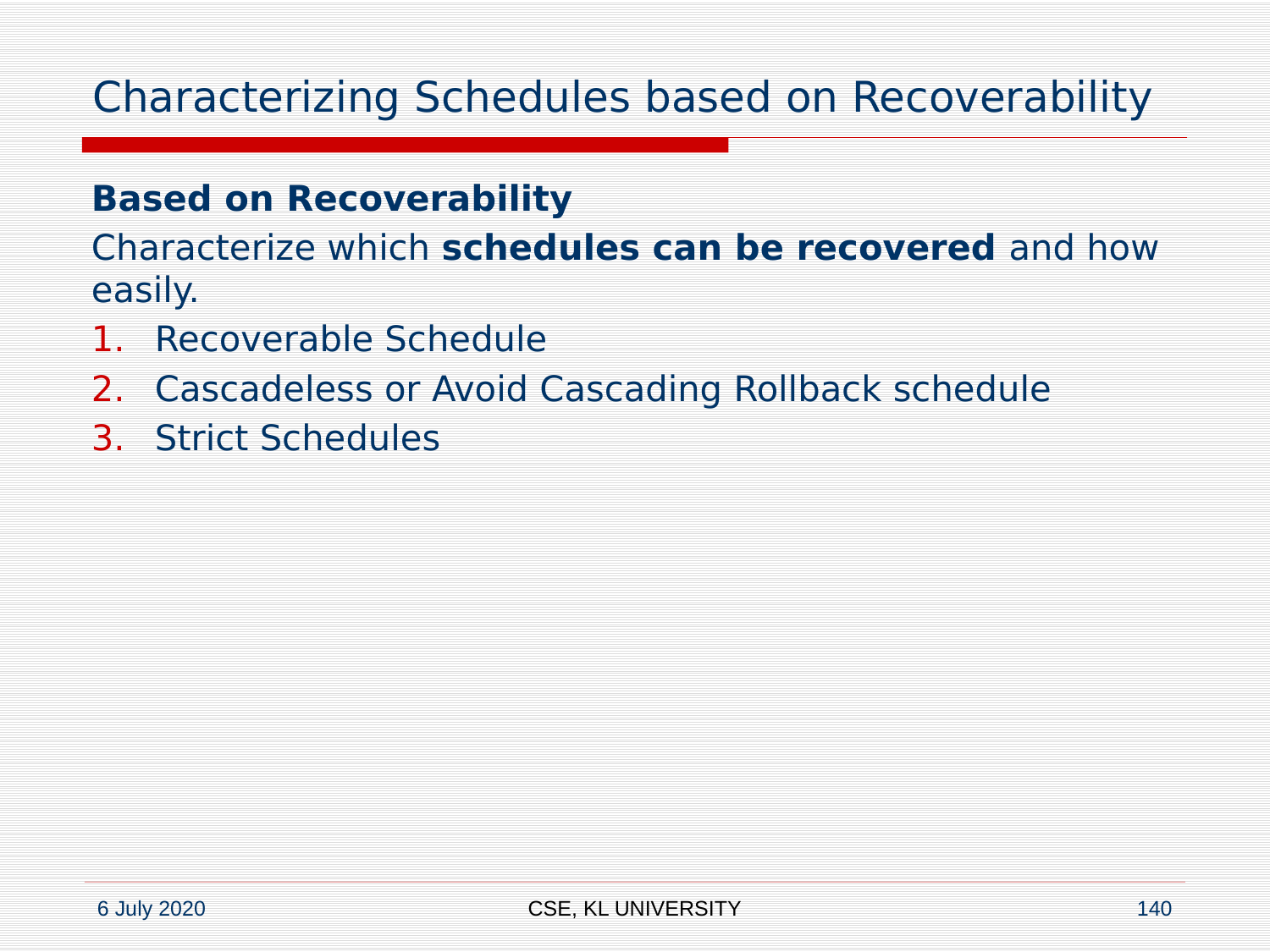

# Characterizing Schedules based on Recoverability
Based on Recoverability
Characterize which schedules can be recovered and how easily.
Recoverable Schedule
Cascadeless or Avoid Cascading Rollback schedule
Strict Schedules

CSE, KL UNIVERSITY
140
6 July 2020